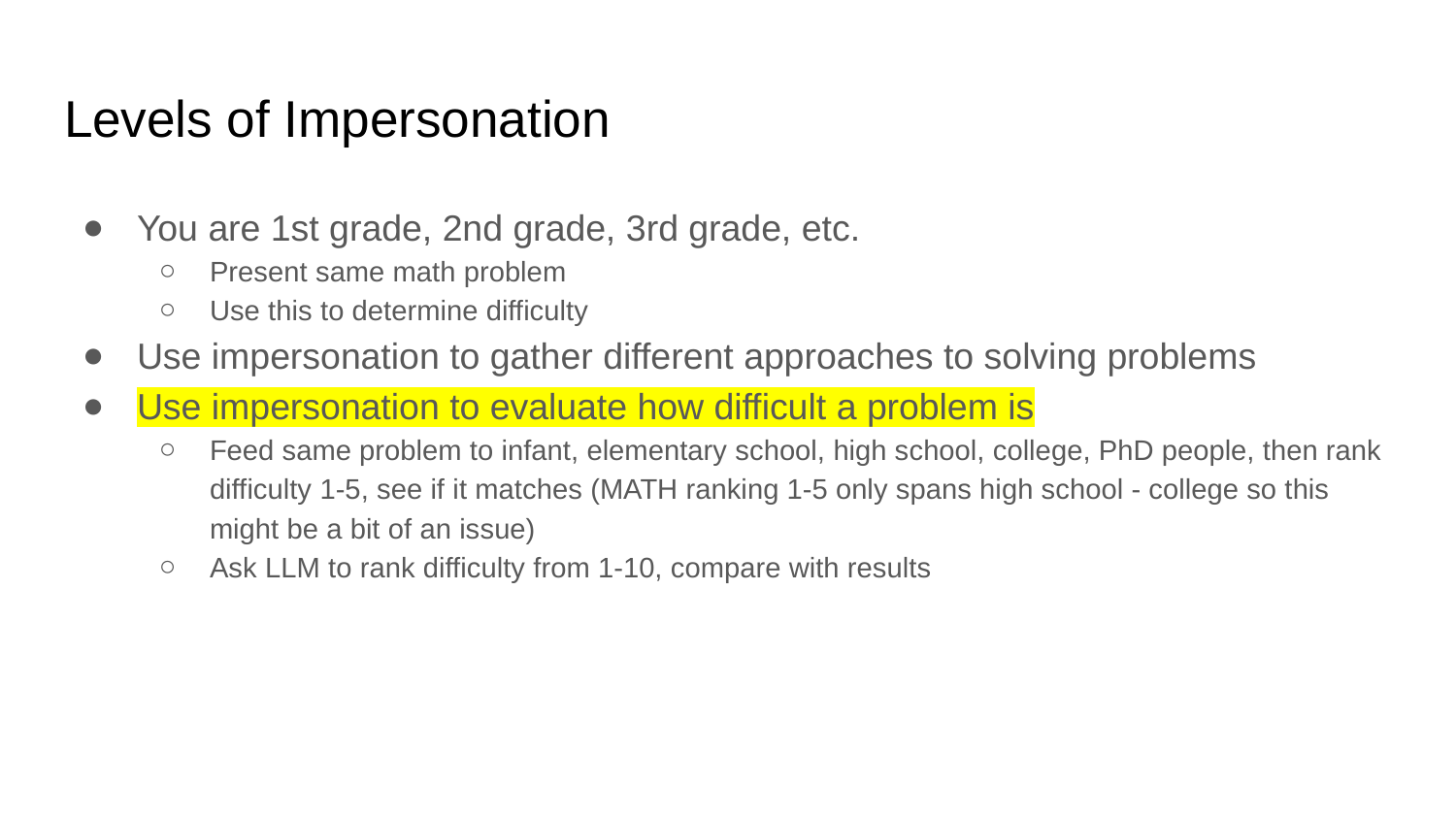

# Levels of Impersonation
You are 1st grade, 2nd grade, 3rd grade, etc.
Present same math problem
Use this to determine difficulty
Use impersonation to gather different approaches to solving problems
Use impersonation to evaluate how difficult a problem is
Feed same problem to infant, elementary school, high school, college, PhD people, then rank difficulty 1-5, see if it matches (MATH ranking 1-5 only spans high school - college so this might be a bit of an issue)
Ask LLM to rank difficulty from 1-10, compare with results